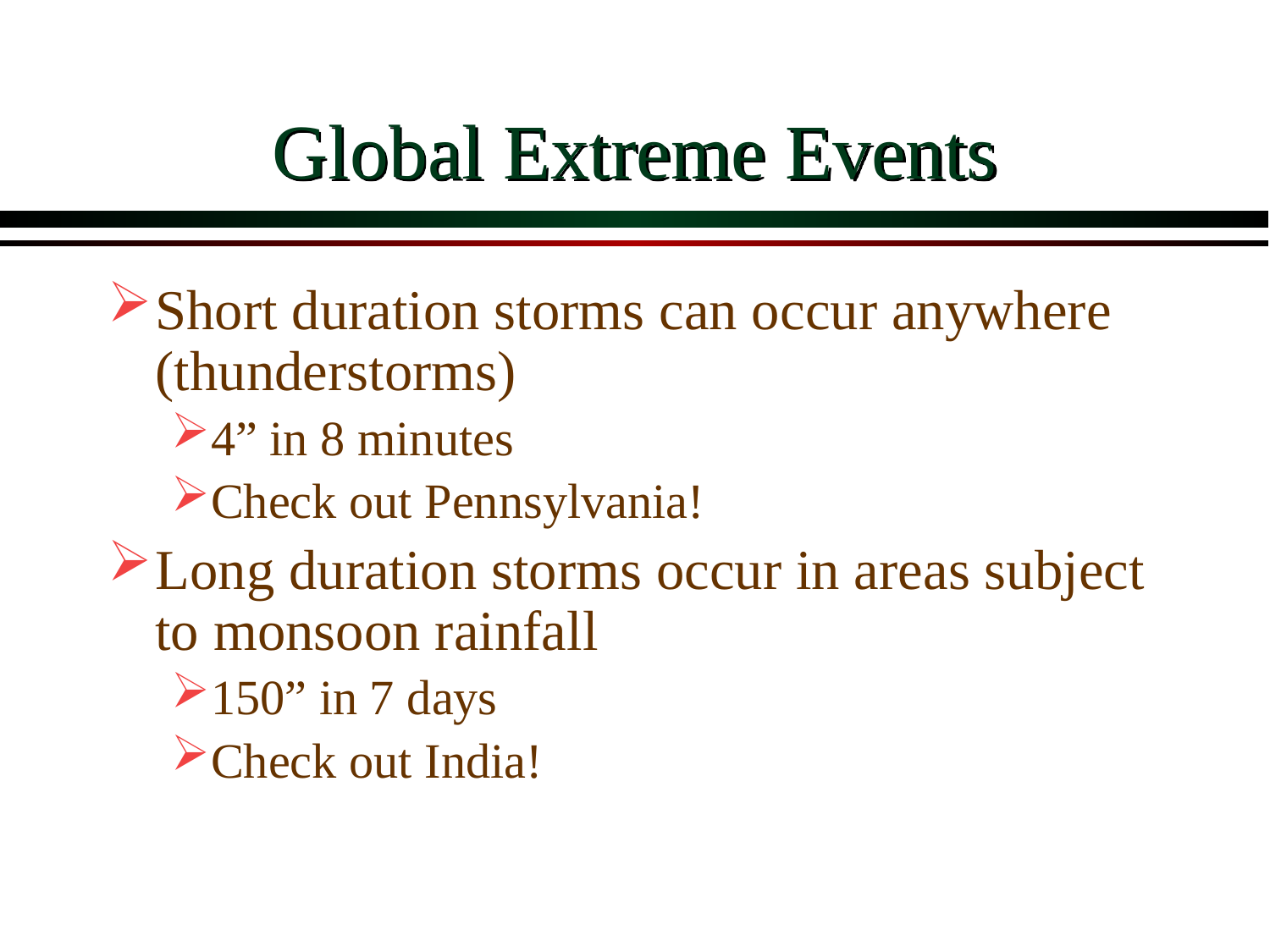

# Global Extreme Events
Short duration storms can occur anywhere (thunderstorms)
4” in 8 minutes
Check out Pennsylvania!
Long duration storms occur in areas subject to monsoon rainfall
150” in 7 days
Check out India!